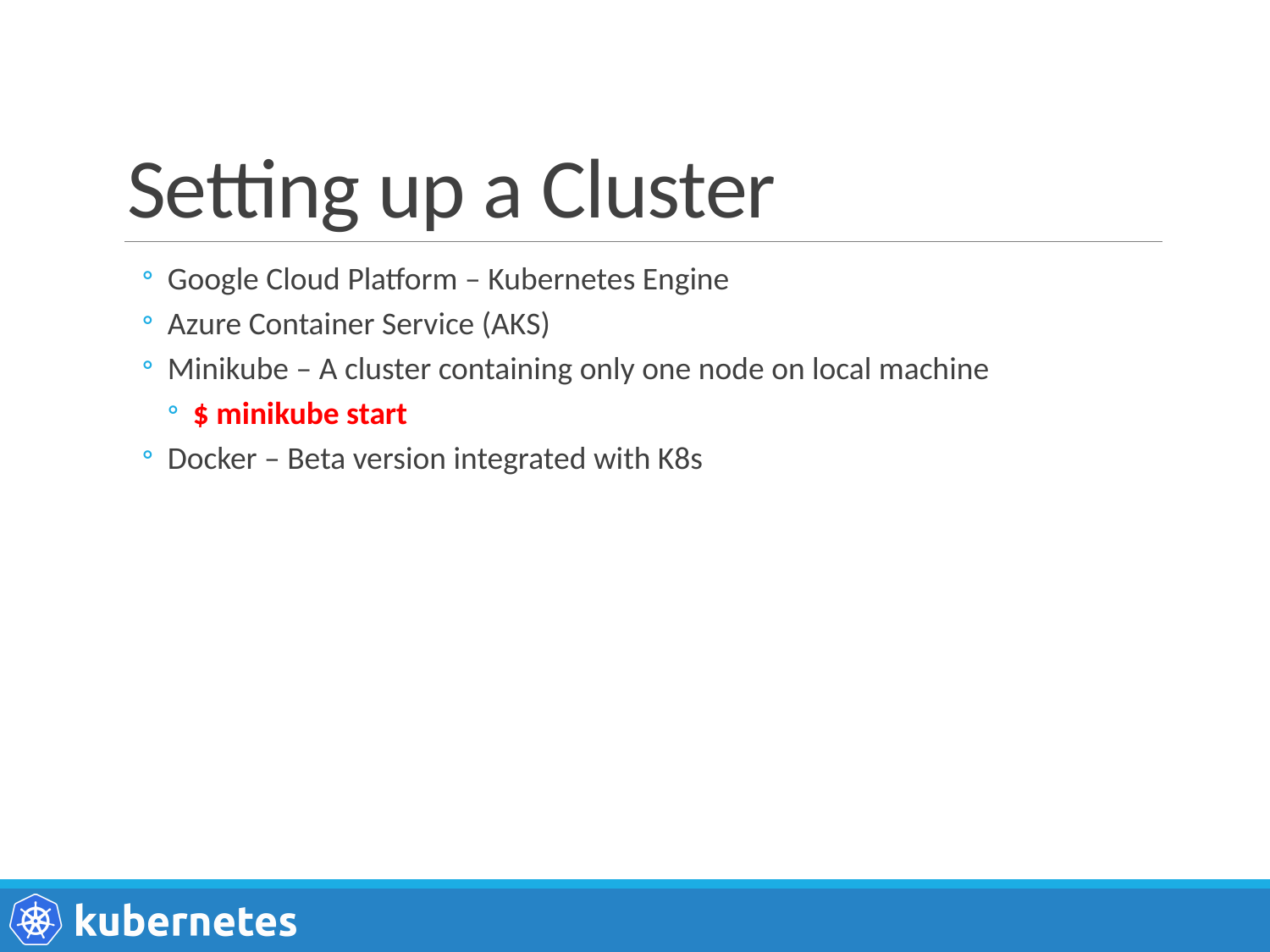

# Setting up a Cluster
Google Cloud Platform – Kubernetes Engine
Azure Container Service (AKS)
Minikube – A cluster containing only one node on local machine
$ minikube start
Docker – Beta version integrated with K8s